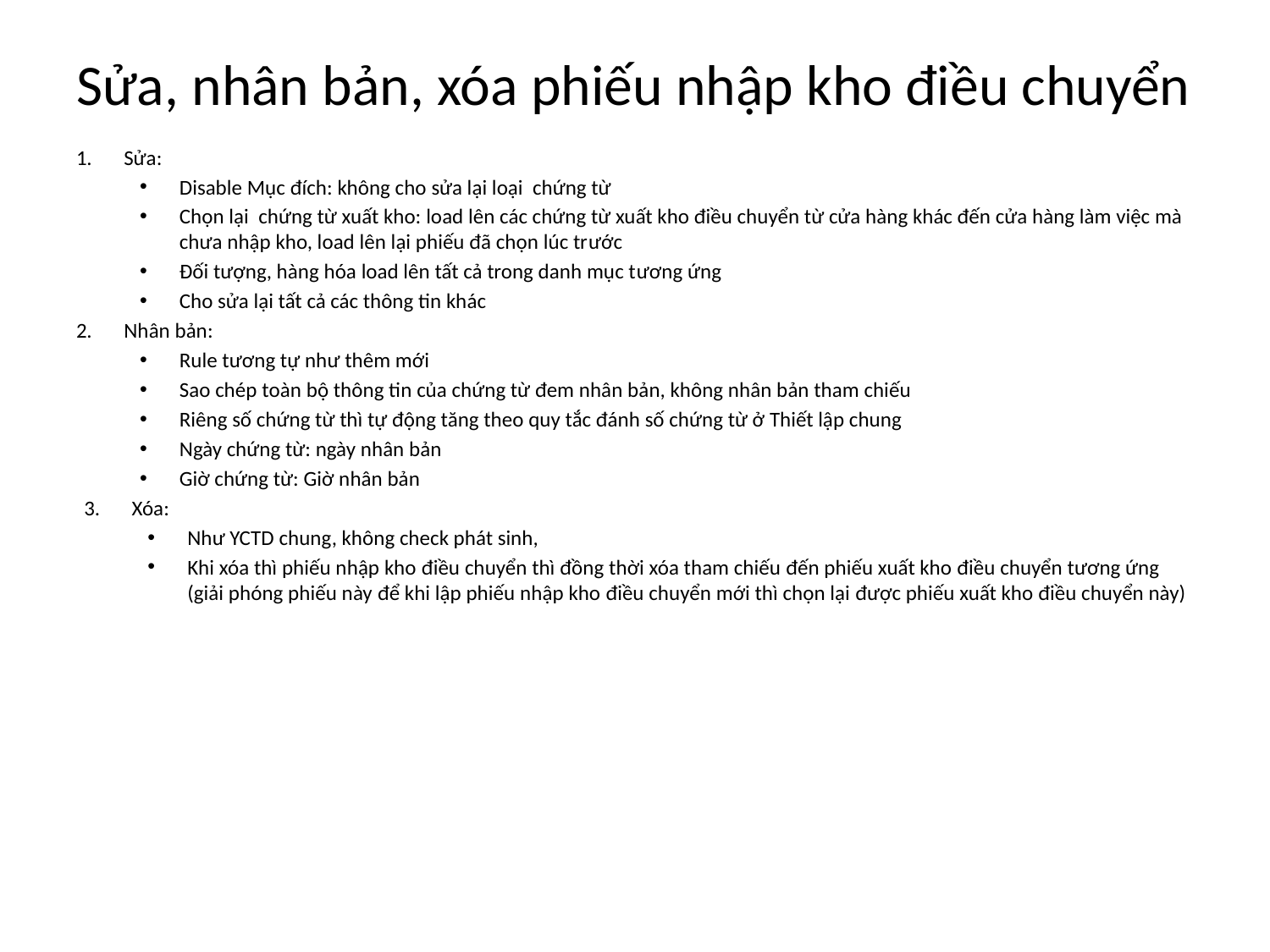

# Sửa, nhân bản, xóa phiếu nhập kho điều chuyển
Sửa:
Disable Mục đích: không cho sửa lại loại  chứng từ
Chọn lại  chứng từ xuất kho: load lên các chứng từ xuất kho điều chuyển từ cửa hàng khác đến cửa hàng làm việc mà chưa nhập kho, load lên lại phiếu đã chọn lúc trước
Đối tượng, hàng hóa load lên tất cả trong danh mục tương ứng
Cho sửa lại tất cả các thông tin khác
Nhân bản:
Rule tương tự như thêm mới
Sao chép toàn bộ thông tin của chứng từ đem nhân bản, không nhân bản tham chiếu
Riêng số chứng từ thì tự động tăng theo quy tắc đánh số chứng từ ở Thiết lập chung
Ngày chứng từ: ngày nhân bản
Giờ chứng từ: Giờ nhân bản
Xóa:
Như YCTD chung, không check phát sinh,
Khi xóa thì phiếu nhập kho điều chuyển thì đồng thời xóa tham chiếu đến phiếu xuất kho điều chuyển tương ứng (giải phóng phiếu này để khi lập phiếu nhập kho điều chuyển mới thì chọn lại được phiếu xuất kho điều chuyển này)